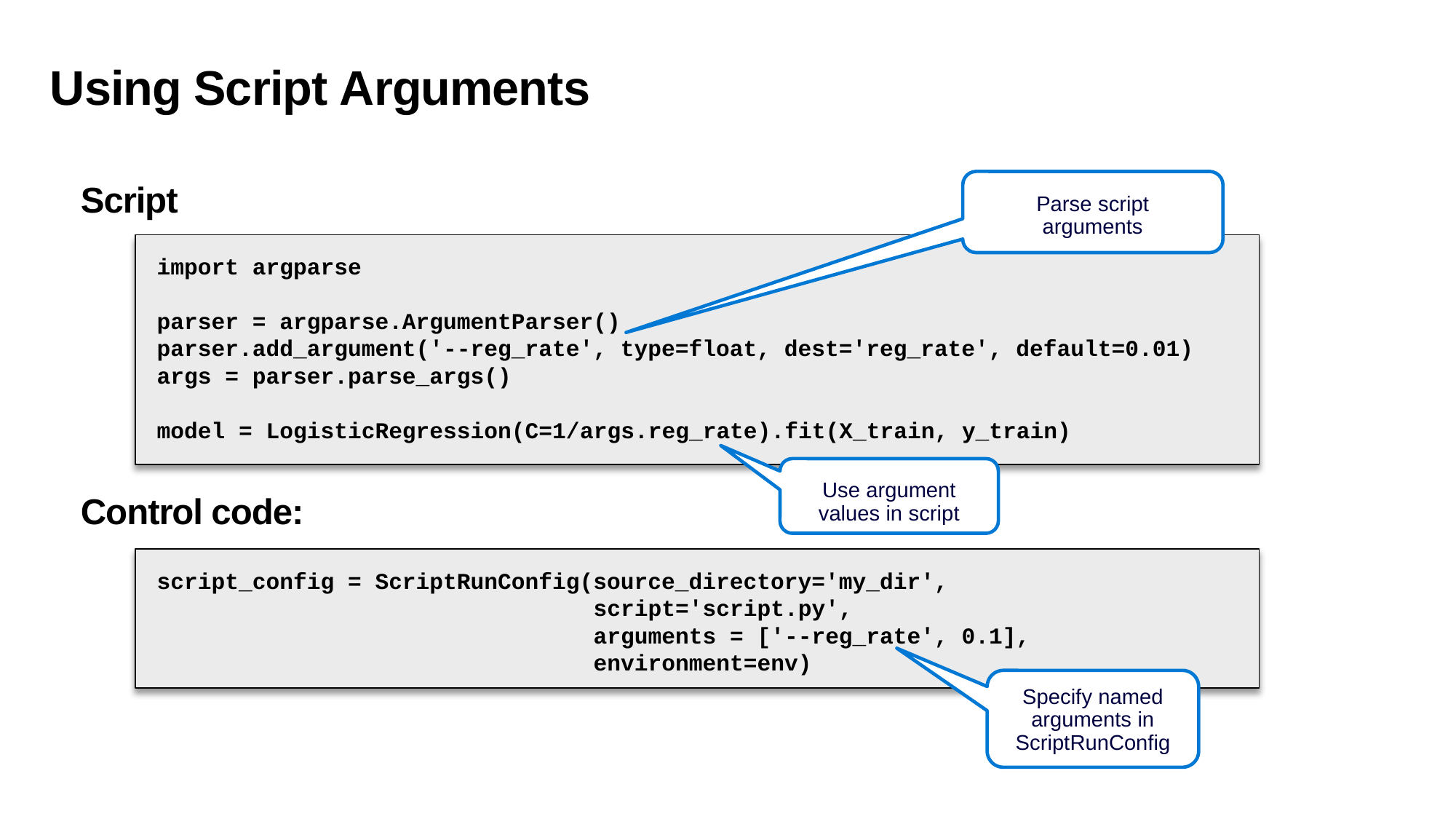

# Using Script Arguments
Script

Control code:
Parse script arguments
import argparse

parser = argparse.ArgumentParser()
parser.add_argument('--reg_rate', type=float, dest='reg_rate', default=0.01)
args = parser.parse_args()

model = LogisticRegression(C=1/args.reg_rate).fit(X_train, y_train)
Use argument values in script
script_config = ScriptRunConfig(source_directory='my_dir',
                                script='script.py',
                                arguments = ['--reg_rate', 0.1],
                                environment=env)
Specify named arguments in ScriptRunConfig